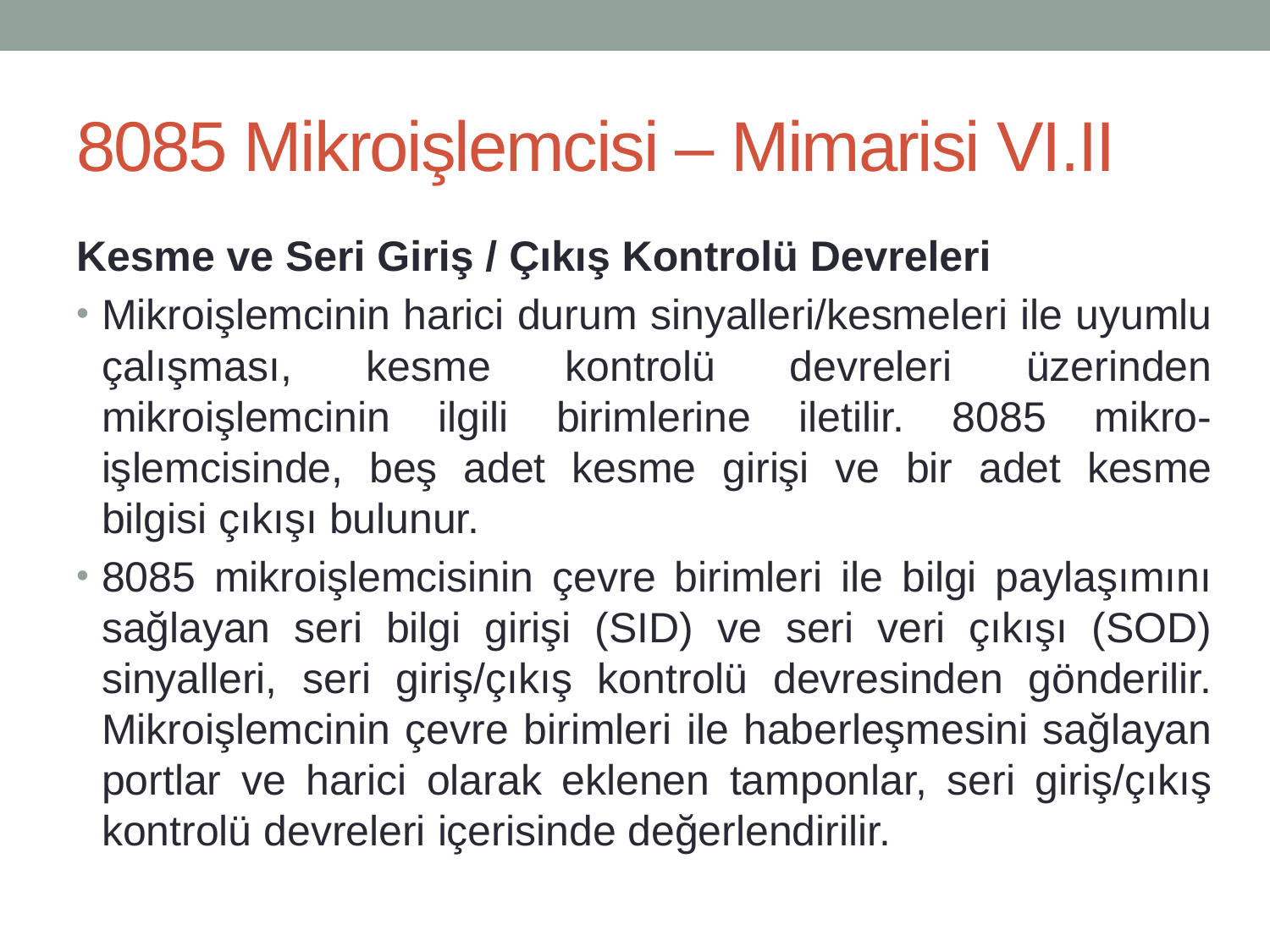

# 8085 Mikroişlemcisi – Mimarisi VI.II
Kesme ve Seri Giriş / Çıkış Kontrolü Devreleri
Mikroişlemcinin harici durum sinyalleri/kesmeleri ile uyumlu çalışması, kesme kontrolü devreleri üzerinden mikroişlemcinin ilgili birimlerine iletilir. 8085 mikro-işlemcisinde, beş adet kesme girişi ve bir adet kesme bilgisi çıkışı bulunur.
8085 mikroişlemcisinin çevre birimleri ile bilgi paylaşımını sağlayan seri bilgi girişi (SID) ve seri veri çıkışı (SOD) sinyalleri, seri giriş/çıkış kontrolü devresinden gönderilir. Mikroişlemcinin çevre birimleri ile haberleşmesini sağlayan portlar ve harici olarak eklenen tamponlar, seri giriş/çıkış kontrolü devreleri içerisinde değerlendirilir.